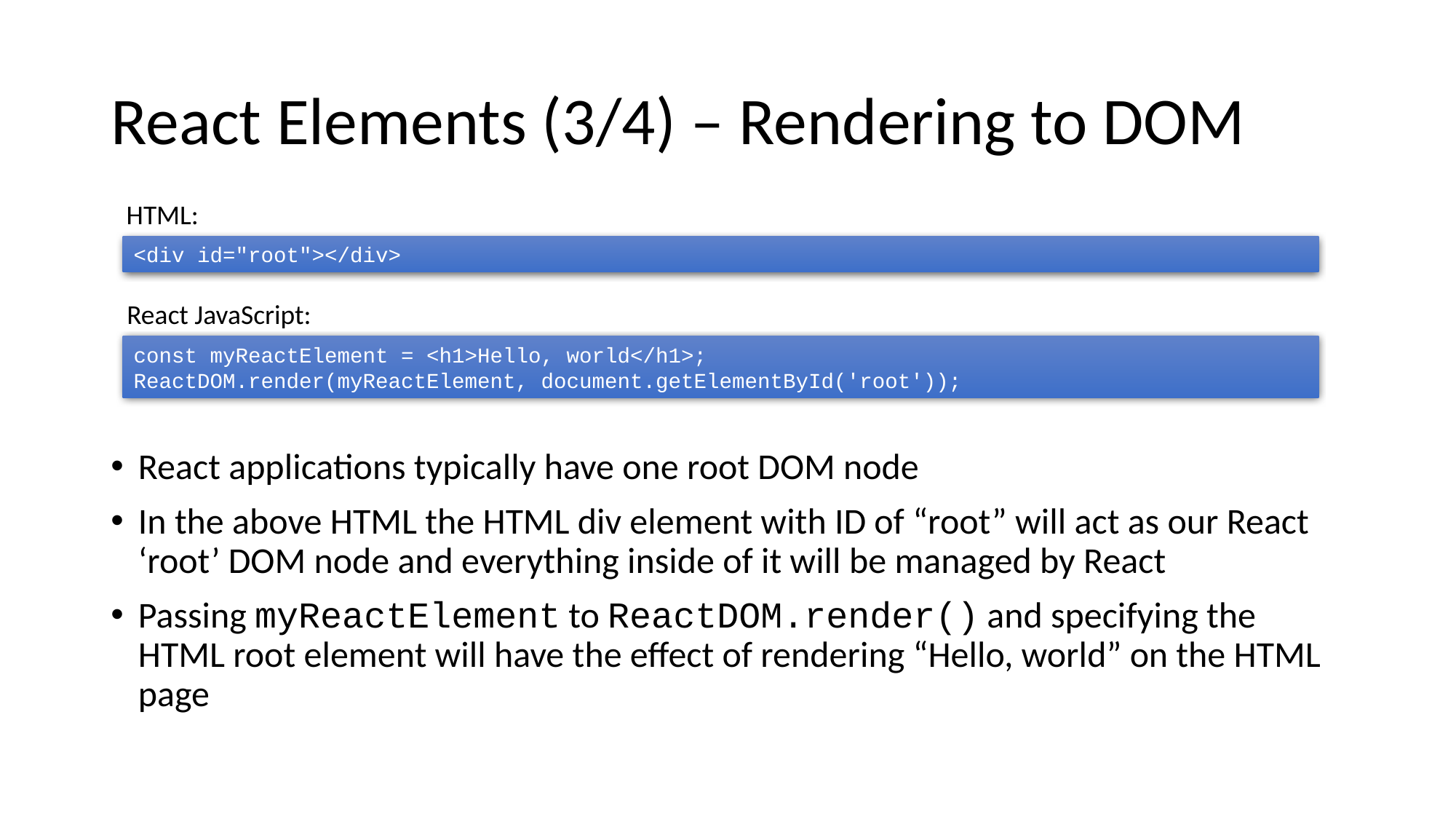

# React Elements (3/4) – Rendering to DOM
HTML:
<div id="root"></div>
React JavaScript:
const myReactElement = <h1>Hello, world</h1>;
ReactDOM.render(myReactElement, document.getElementById('root'));
React applications typically have one root DOM node
In the above HTML the HTML div element with ID of “root” will act as our React ‘root’ DOM node and everything inside of it will be managed by React
Passing myReactElement to ReactDOM.render() and specifying the HTML root element will have the effect of rendering “Hello, world” on the HTML page